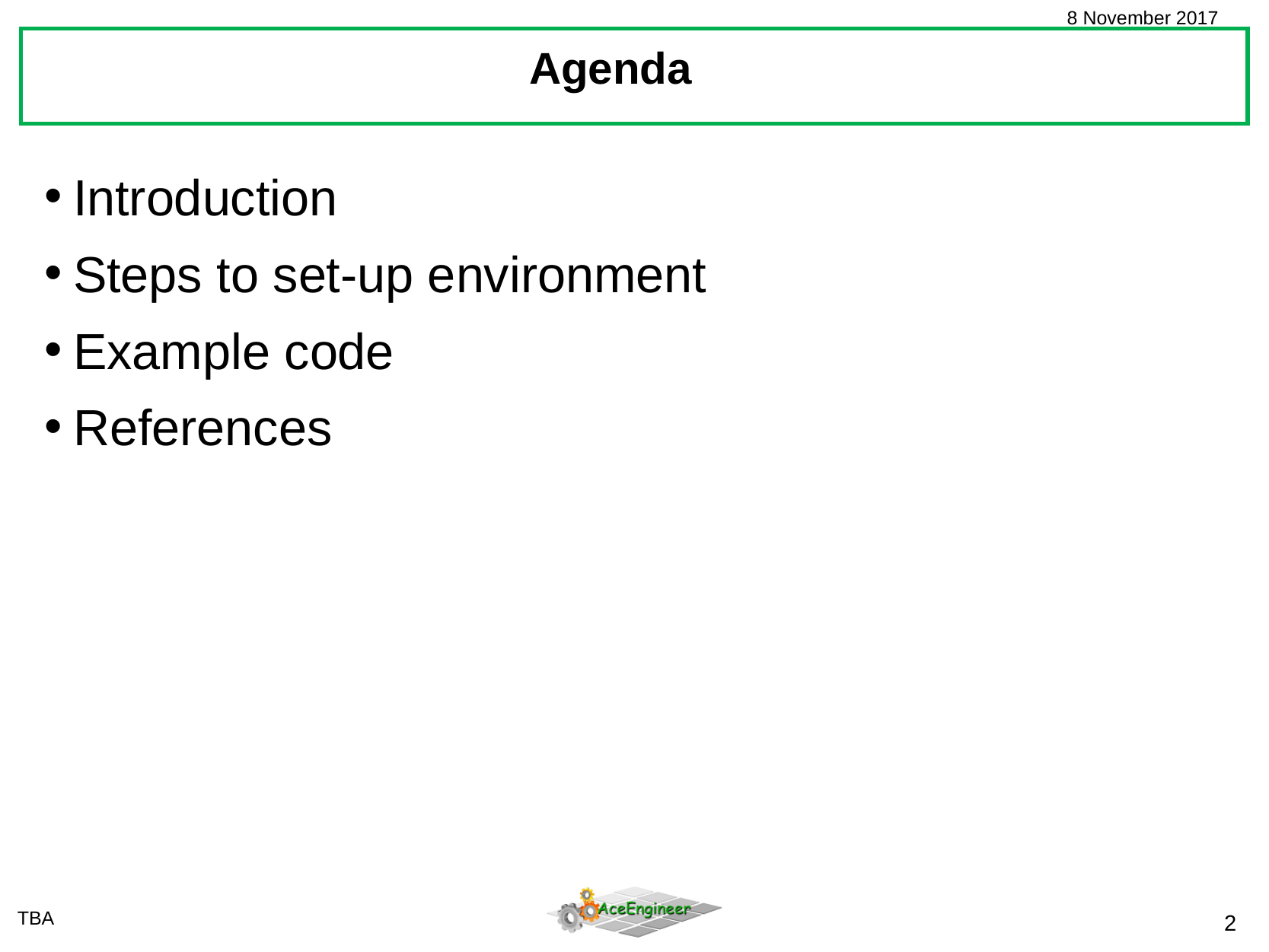

Agenda
Introduction
Steps to set-up environment
Example code
References